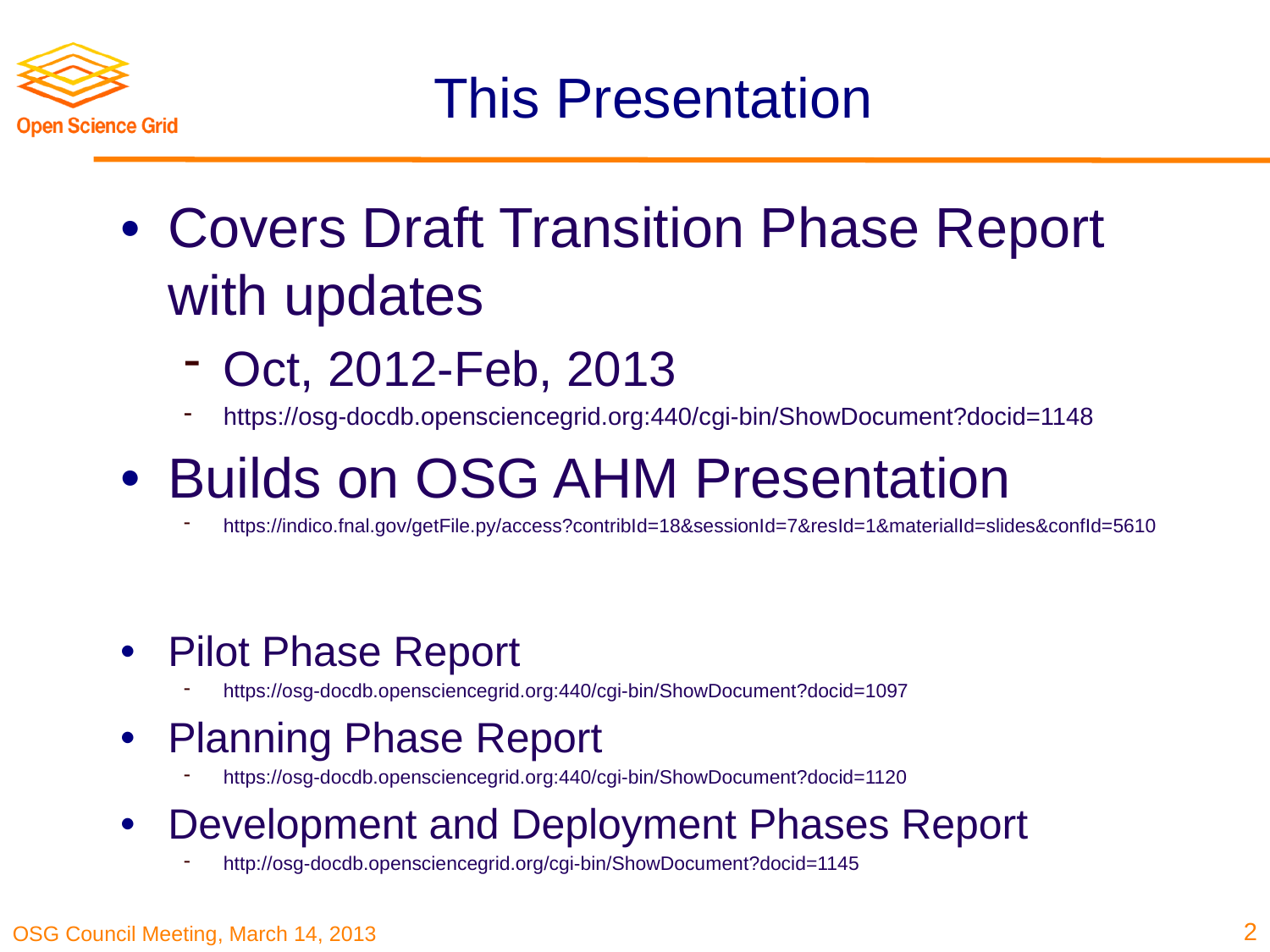

# This Presentation
Covers Draft Transition Phase Report with updates
Oct, 2012-Feb, 2013
https://osg-docdb.opensciencegrid.org:440/cgi-bin/ShowDocument?docid=1148
Builds on OSG AHM Presentation
https://indico.fnal.gov/getFile.py/access?contribId=18&sessionId=7&resId=1&materialId=slides&confId=5610

Pilot Phase Report
https://osg-docdb.opensciencegrid.org:440/cgi-bin/ShowDocument?docid=1097
Planning Phase Report
https://osg-docdb.opensciencegrid.org:440/cgi-bin/ShowDocument?docid=1120
Development and Deployment Phases Report
http://osg-docdb.opensciencegrid.org/cgi-bin/ShowDocument?docid=1145
2